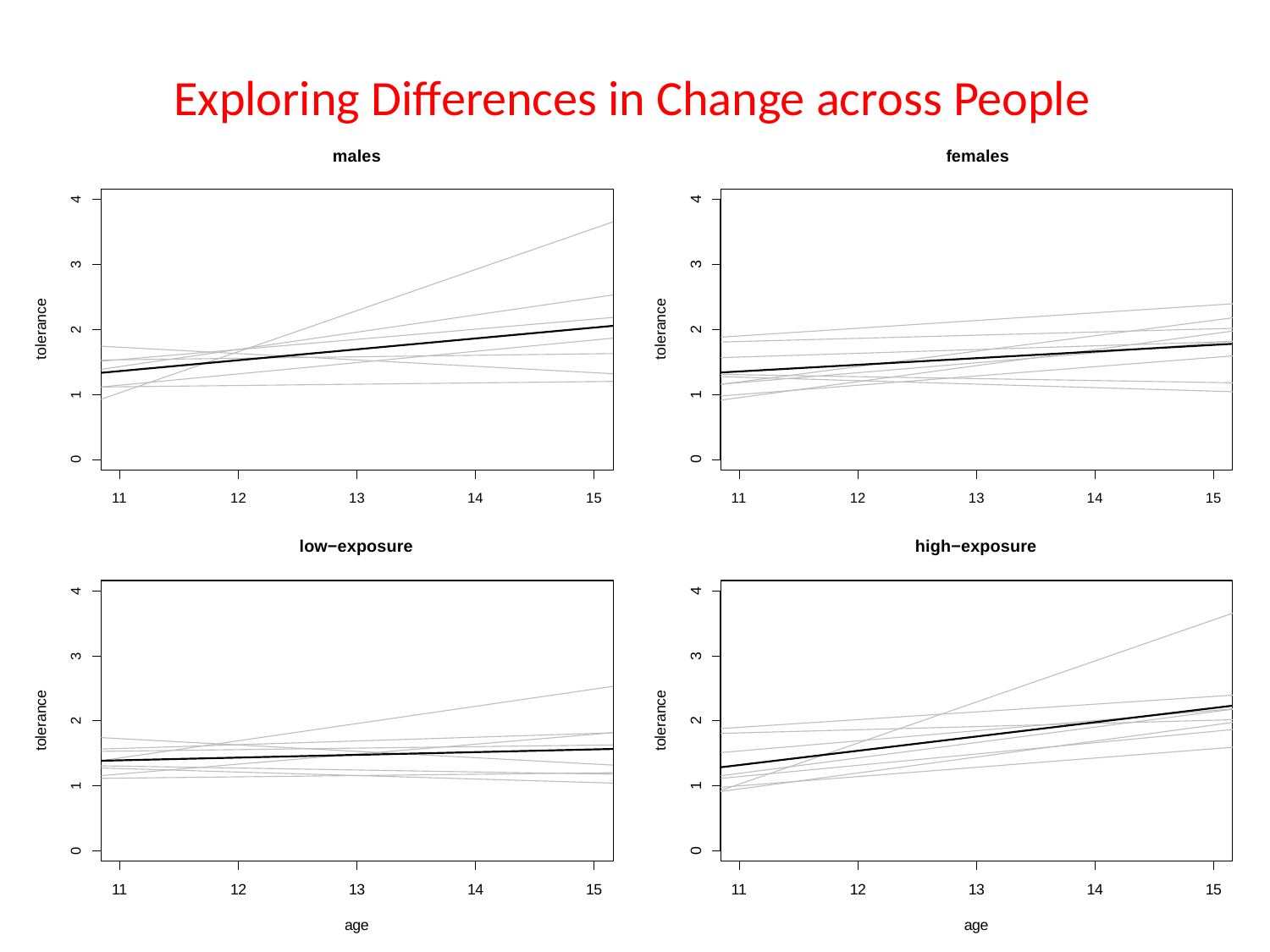

# Exploring Differences in Change across People
males	females

4
4

3
3

tolerance
tolerance

2
2

1
1

0
0

11
12
13
14
15
11
12
13
14
15

age
age

24
low−exposure
high−exposure

4
4

3
3

tolerance
tolerance

2
2

1
1

0
0

11
12
13
14
15
11
12
13
14
15
age
age